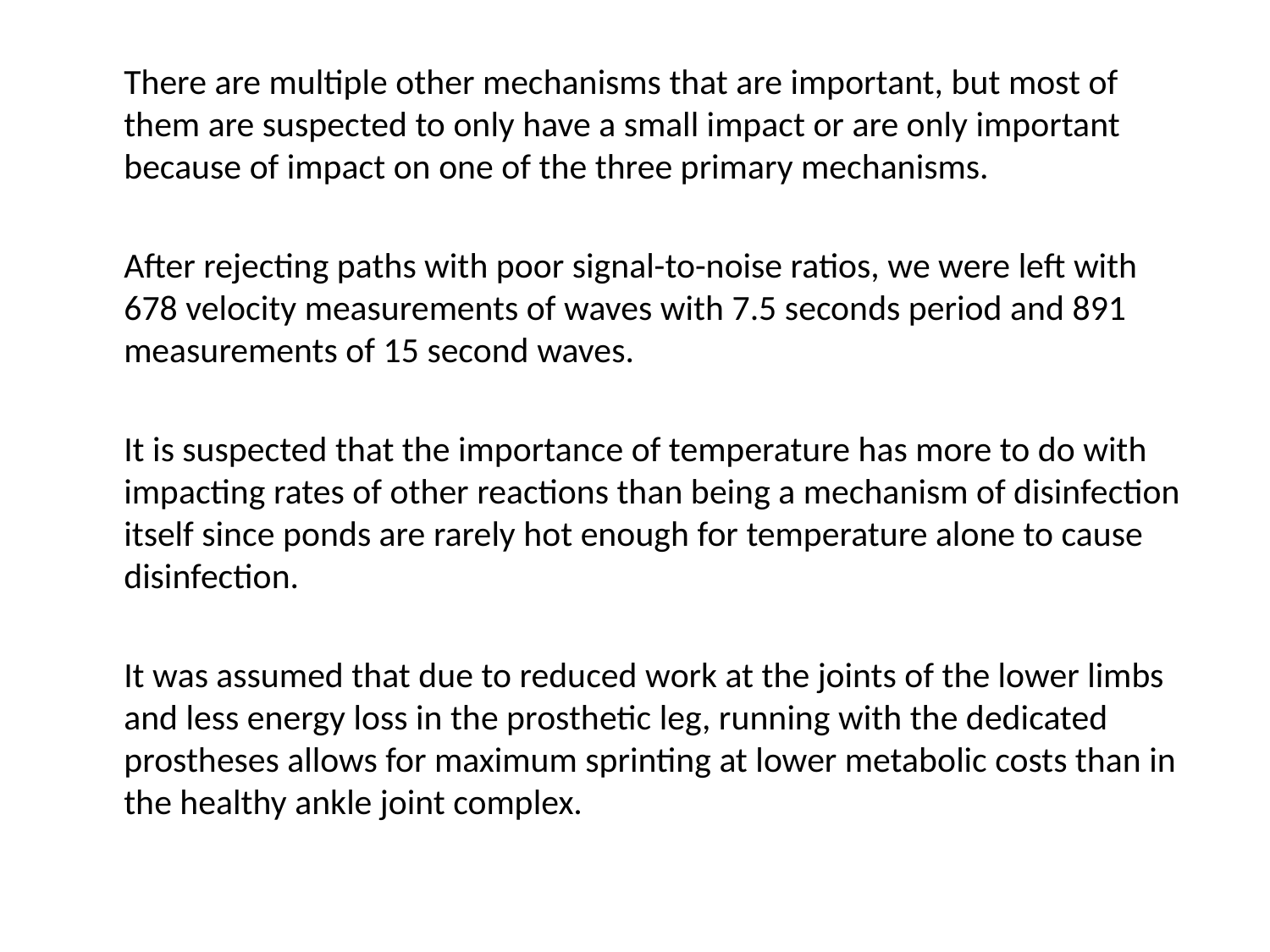

There are multiple other mechanisms that are important, but most of them are suspected to only have a small impact or are only important because of impact on one of the three primary mechanisms.

	After rejecting paths with poor signal-to-noise ratios, we were left with 678 velocity measurements of waves with 7.5 seconds period and 891 measurements of 15 second waves.

	It is suspected that the importance of temperature has more to do with impacting rates of other reactions than being a mechanism of disinfection itself since ponds are rarely hot enough for temperature alone to cause disinfection.

	It was assumed that due to reduced work at the joints of the lower limbs and less energy loss in the prosthetic leg, running with the dedicated prostheses allows for maximum sprinting at lower metabolic costs than in the healthy ankle joint complex.